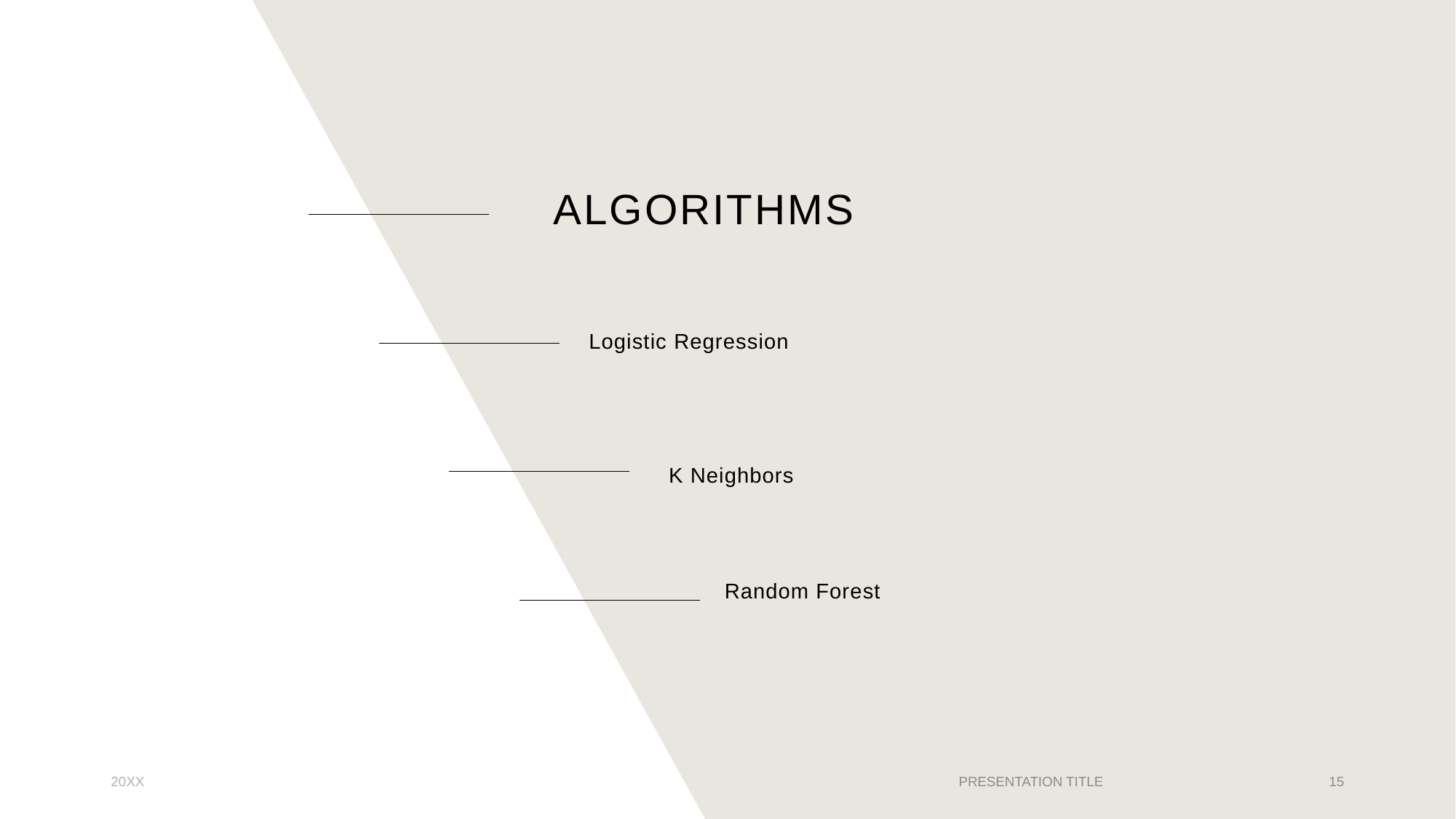

# algorithms

Logistic Regression

K Neighbors

Random Forest
20XX
PRESENTATION TITLE
15